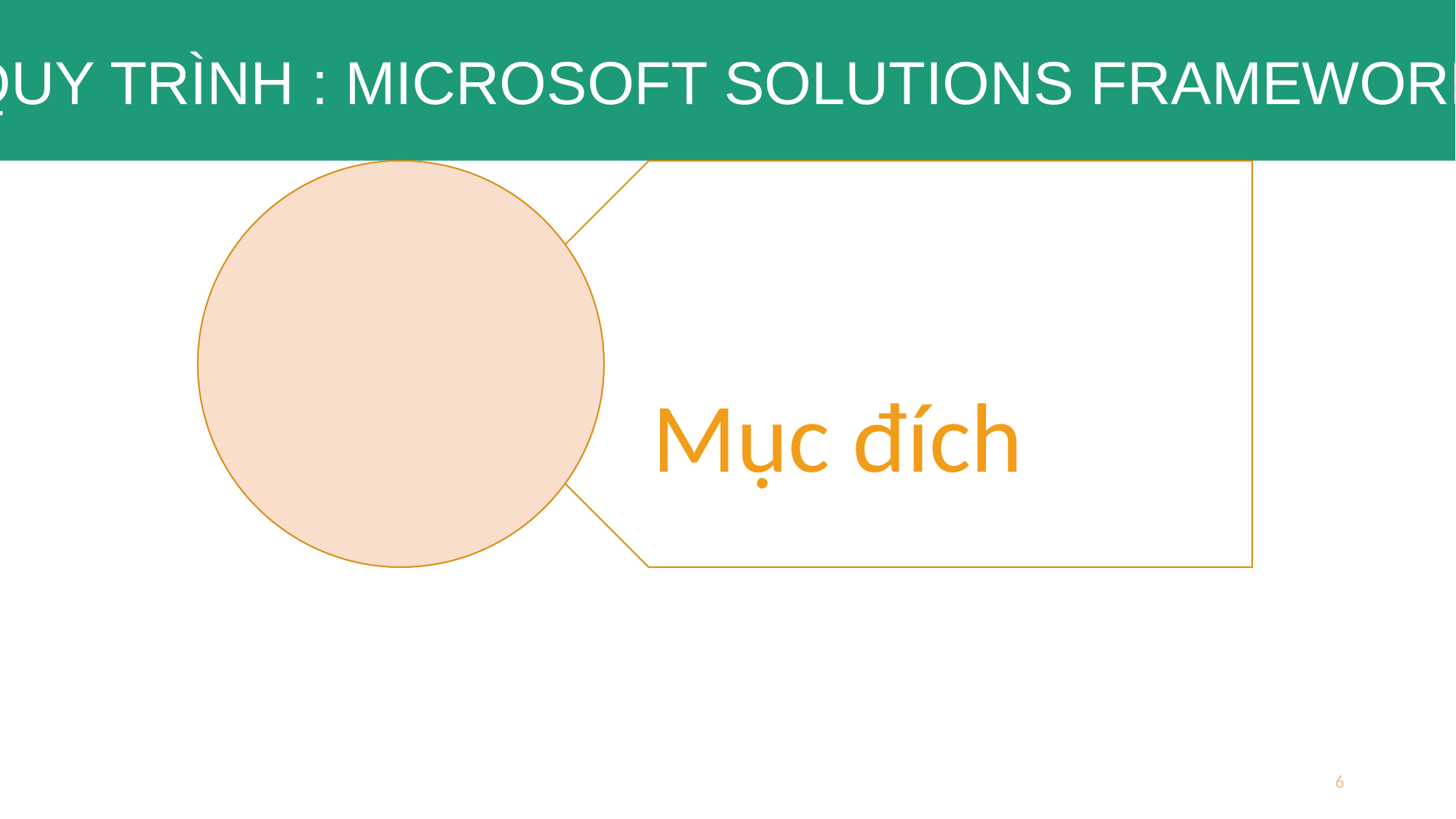

QUY TRÌNH : MICROSOFT SOLUTIONS FRAMEWORK

Mục đích
6